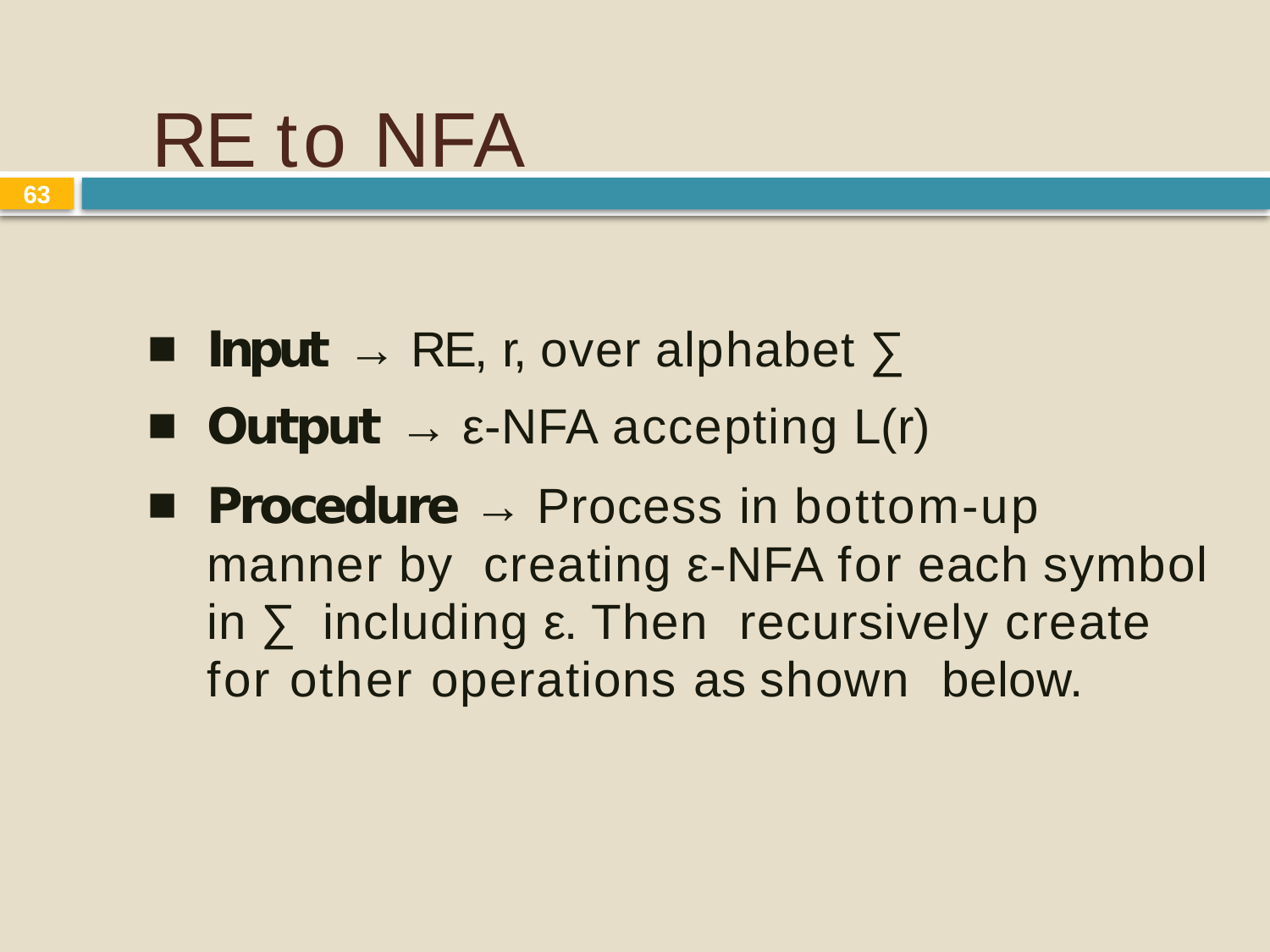

# RE to NFA
63
Input → RE, r, over alphabet ∑
Output → ε-NFA accepting L(r)
Procedure → Process in bottom-up manner by  creating ε-NFA for each symbol in ∑    including ε. Then  recursively create for other operations as shown  below.